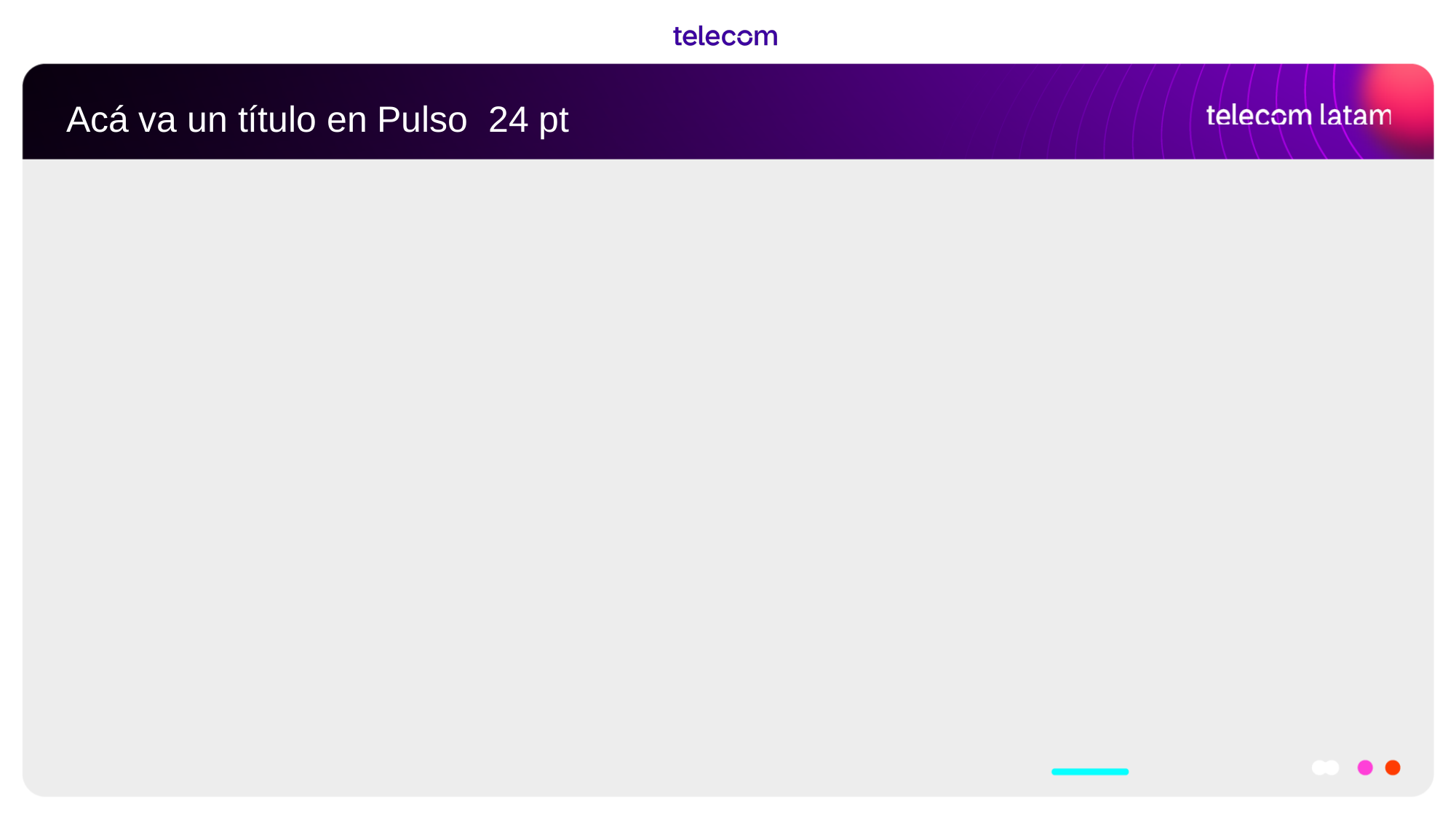

Acá va un título en Pulso  24 pt